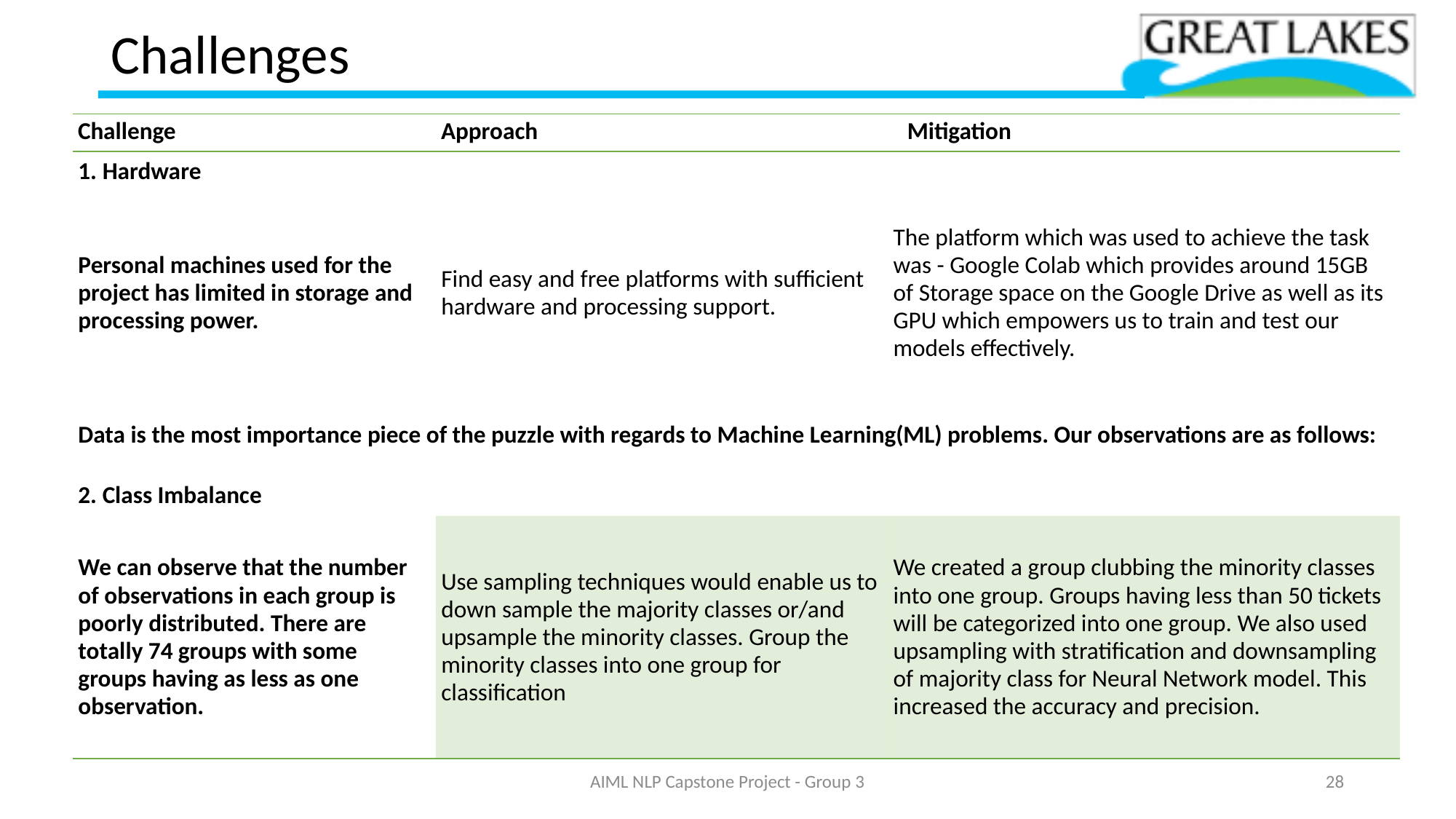

# Challenges
| Challenge | Approach |  | Mitigation |
| --- | --- | --- | --- |
| 1. Hardware |  |  |  |
| Personal machines used for the project has limited in storage and processing power. | Find easy and free platforms with sufficient hardware and processing support. | The platform which was used to achieve the task was - Google Colab which provides around 15GB of Storage space on the Google Drive as well as its GPU which empowers us to train and test our models effectively. |  |
| Data is the most importance piece of the puzzle with regards to Machine Learning(ML) problems. Our observations are as follows: |  |  |  |
| 2. Class Imbalance |  |  |  |
| We can observe that the number of observations in each group is poorly distributed. There are totally 74 groups with some groups having as less as one observation. | Use sampling techniques would enable us to down sample the majority classes or/and upsample the minority classes. Group the minority classes into one group for classification | We created a group clubbing the minority classes into one group. Groups having less than 50 tickets will be categorized into one group. We also used upsampling with stratification and downsampling of majority class for Neural Network model. This increased the accuracy and precision. |  |
AIML NLP Capstone Project - Group 3
28